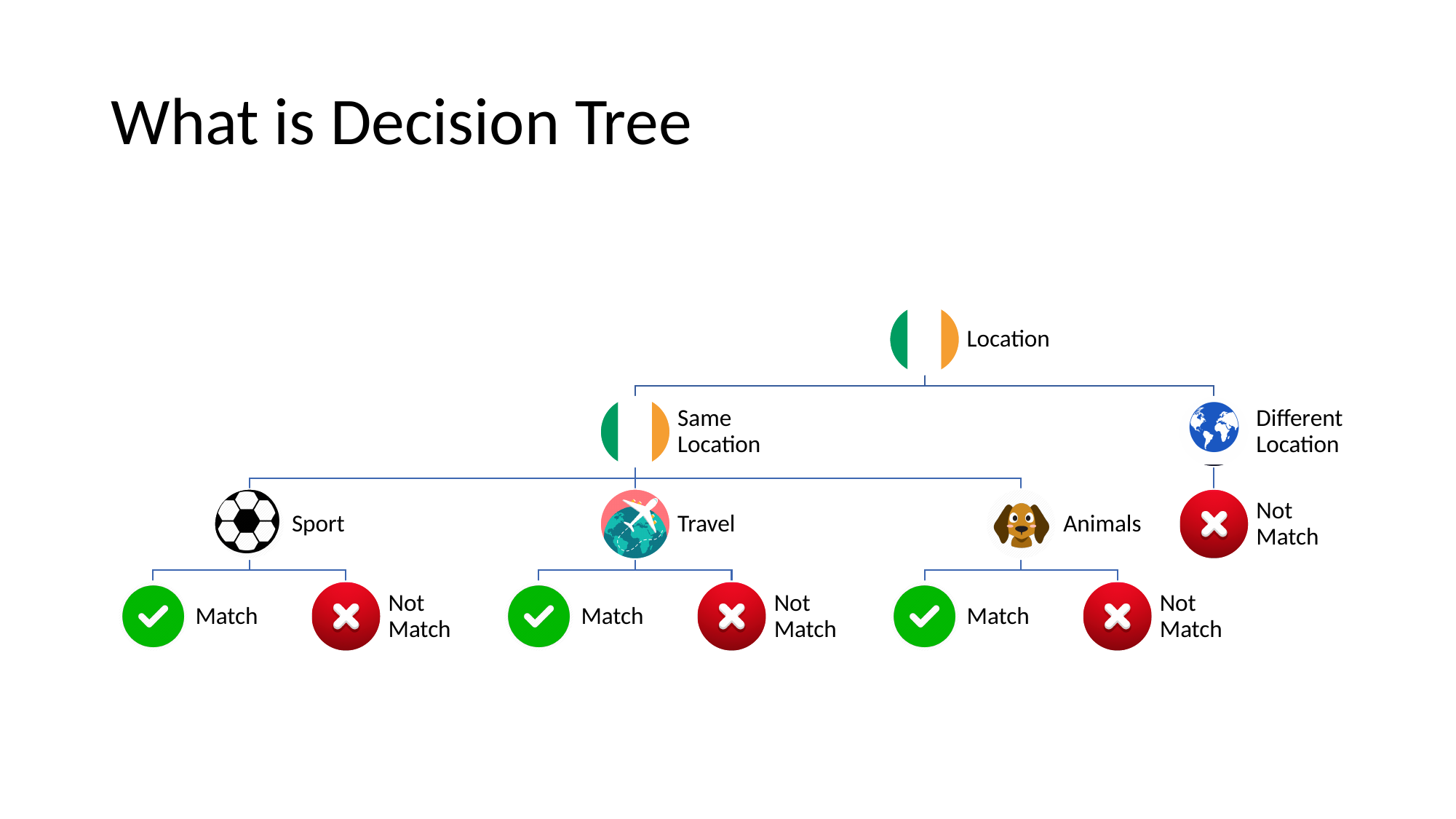

# What is Decision Tree
Location
Same Location
Sport
Match
Not Match
Travel
Match
Not Match
Animals
Match
Not Match
Different Location
Not Match